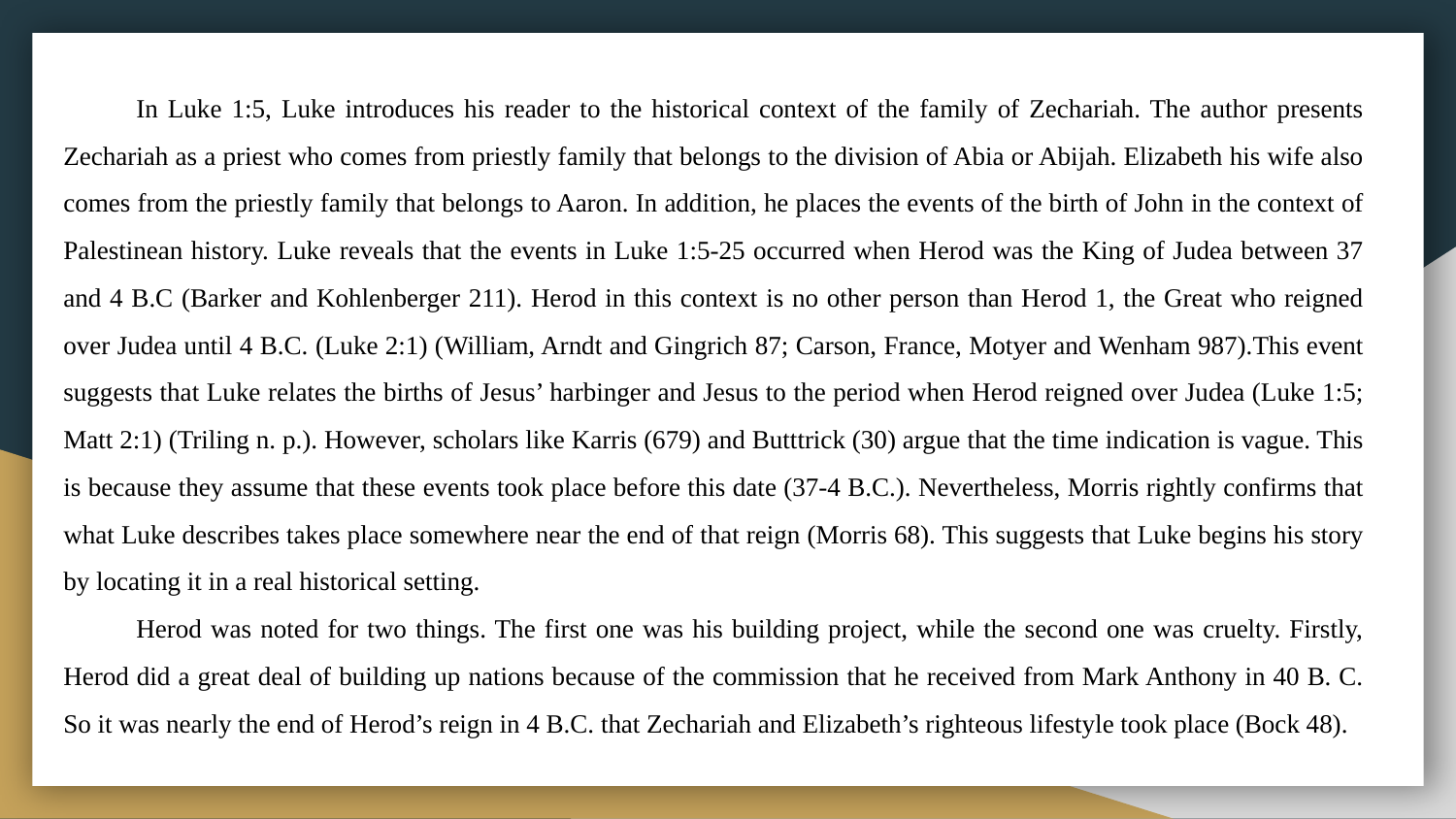

In Luke 1:5, Luke introduces his reader to the historical context of the family of Zechariah. The author presents Zechariah as a priest who comes from priestly family that belongs to the division of Abia or Abijah. Elizabeth his wife also comes from the priestly family that belongs to Aaron. In addition, he places the events of the birth of John in the context of Palestinean history. Luke reveals that the events in Luke 1:5-25 occurred when Herod was the King of Judea between 37 and 4 B.C (Barker and Kohlenberger 211). Herod in this context is no other person than Herod 1, the Great who reigned over Judea until 4 B.C. (Luke 2:1) (William, Arndt and Gingrich 87; Carson, France, Motyer and Wenham 987).This event suggests that Luke relates the births of Jesus’ harbinger and Jesus to the period when Herod reigned over Judea (Luke 1:5; Matt 2:1) (Triling n. p.). However, scholars like Karris (679) and Butttrick (30) argue that the time indication is vague. This is because they assume that these events took place before this date (37-4 B.C.). Nevertheless, Morris rightly confirms that what Luke describes takes place somewhere near the end of that reign (Morris 68). This suggests that Luke begins his story by locating it in a real historical setting.
Herod was noted for two things. The first one was his building project, while the second one was cruelty. Firstly, Herod did a great deal of building up nations because of the commission that he received from Mark Anthony in 40 B. C. So it was nearly the end of Herod’s reign in 4 B.C. that Zechariah and Elizabeth’s righteous lifestyle took place (Bock 48).
#